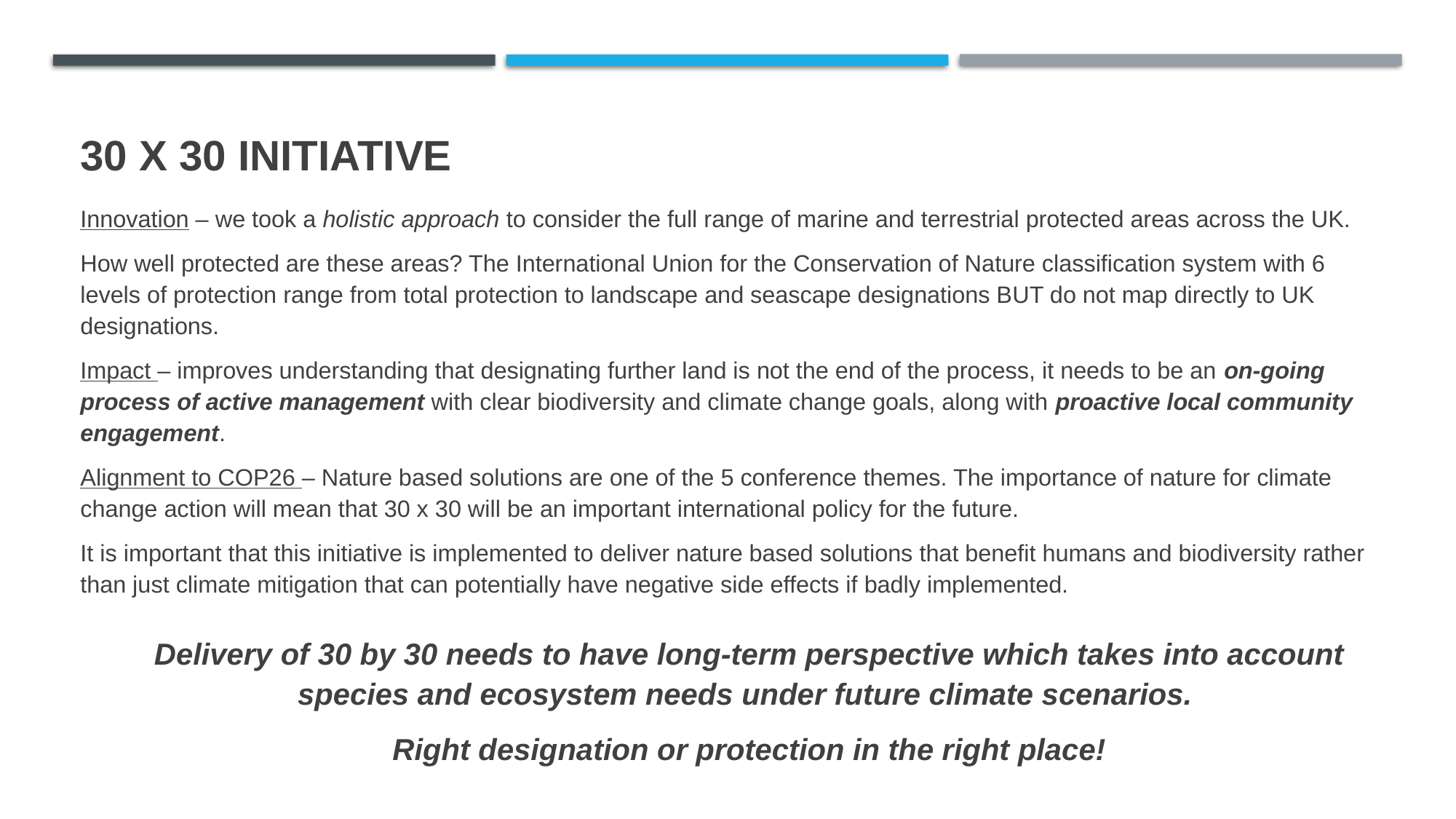

# 30 x 30 INITIATIVE
Innovation – we took a holistic approach to consider the full range of marine and terrestrial protected areas across the UK.
How well protected are these areas? The International Union for the Conservation of Nature classification system with 6 levels of protection range from total protection to landscape and seascape designations BUT do not map directly to UK designations.
Impact – improves understanding that designating further land is not the end of the process, it needs to be an on-going process of active management with clear biodiversity and climate change goals, along with proactive local community engagement.
Alignment to COP26 – Nature based solutions are one of the 5 conference themes. The importance of nature for climate change action will mean that 30 x 30 will be an important international policy for the future.
It is important that this initiative is implemented to deliver nature based solutions that benefit humans and biodiversity rather than just climate mitigation that can potentially have negative side effects if badly implemented.
Delivery of 30 by 30 needs to have long-term perspective which takes into account species and ecosystem needs under future climate scenarios.
Right designation or protection in the right place!